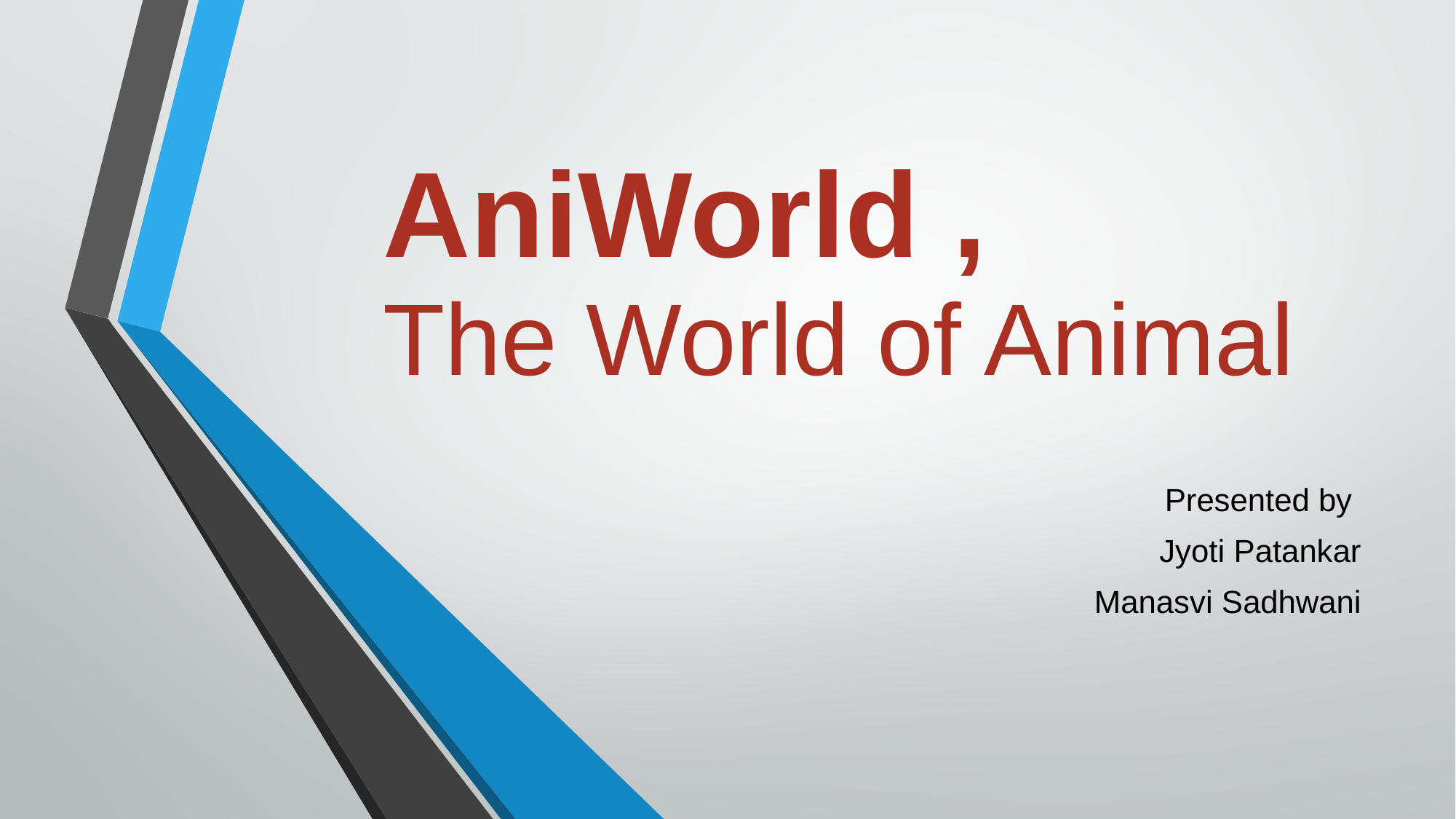

# AniWorld , The World of Animal
Presented by
Jyoti Patankar
Manasvi Sadhwani